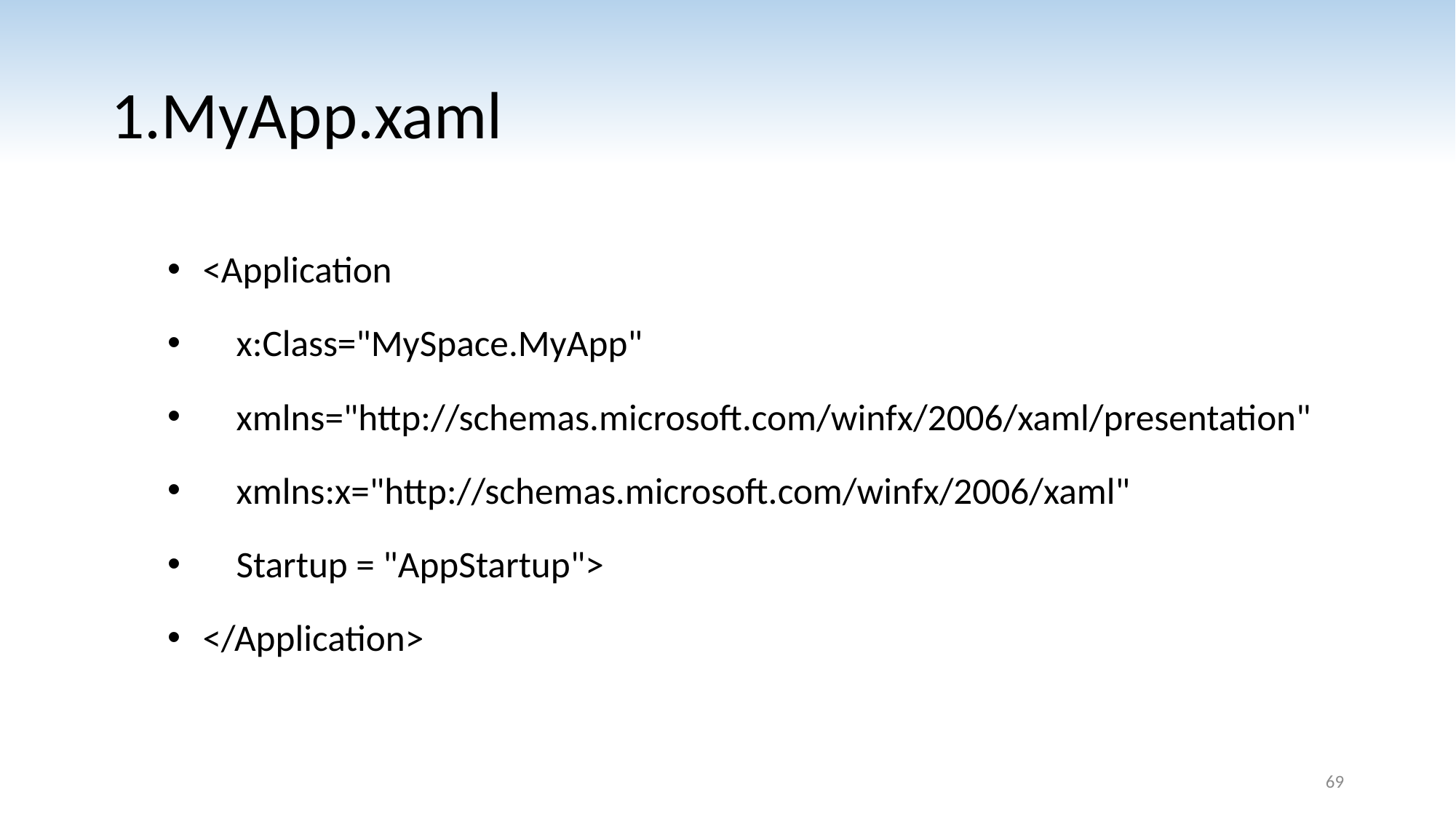

# 1.MyApp.xaml
<Application
    x:Class="MySpace.MyApp"
    xmlns="http://schemas.microsoft.com/winfx/2006/xaml/presentation"
    xmlns:x="http://schemas.microsoft.com/winfx/2006/xaml"
    Startup = "AppStartup">
</Application>
69